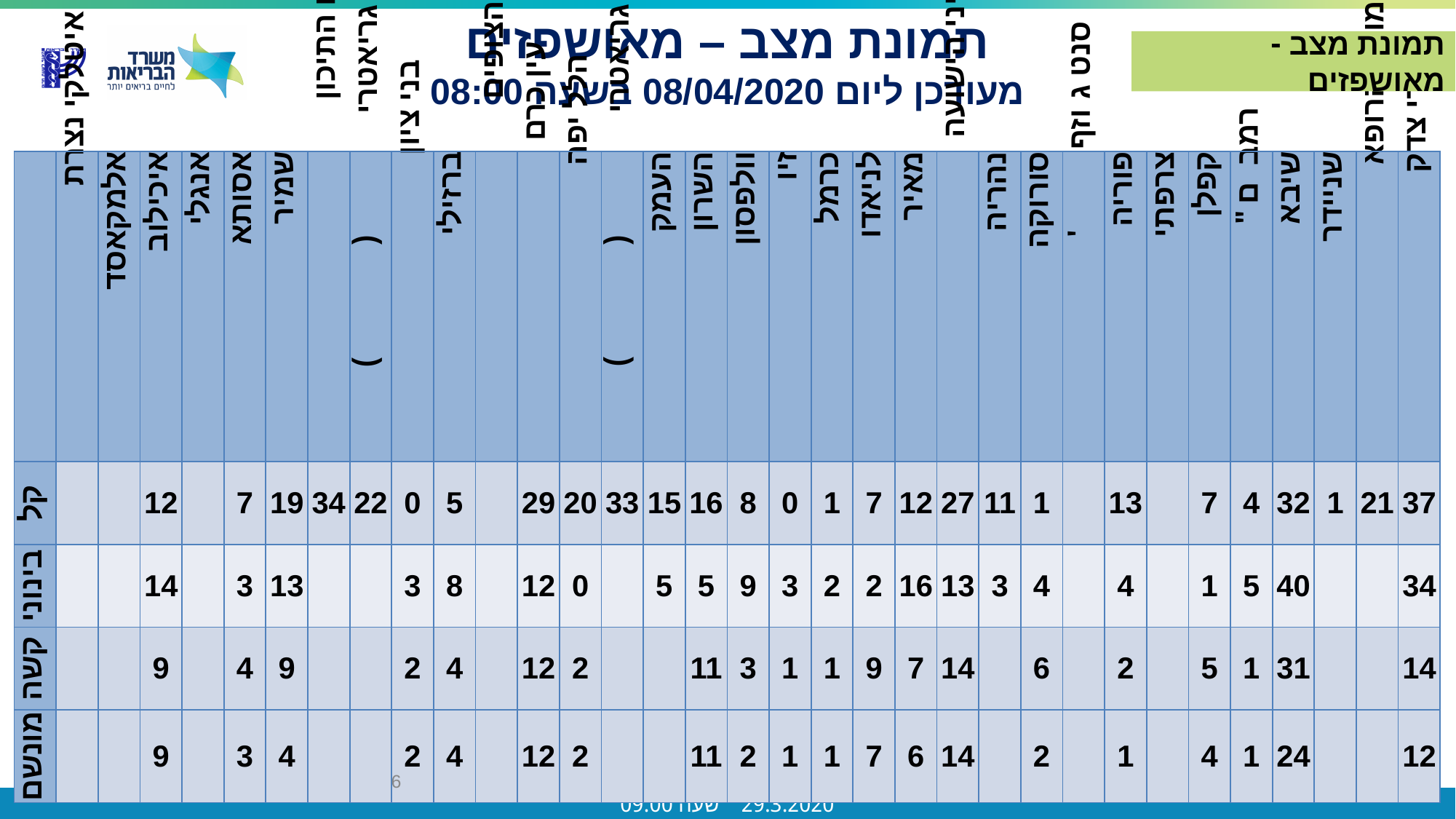

תמונת מצב - מאושפזים
תמונת מצב – מאושפזים
מעודכן ליום 08/04/2020 בשעה 08:00
|  | איטלקי נצרת | אלמקאסד | איכילוב | אנגלי | אסותא | שמיר | נאות ים התיכון | שוהם (גריאטרי) | בני ציון | ברזילי | הר הצופים | עין כרם | הלל יפה | דורות (גריאטרי) | העמק | השרון | וולפסון | זיו | כרמל | לניאדו | מאיר | מעייני הישועה | נהריה | סורוקה | סנט ג'וזף | פוריה | צרפתי | קפלן | רמב"ם | שיבא | שניידר | שמואל הרופא | שערי צדק |
| --- | --- | --- | --- | --- | --- | --- | --- | --- | --- | --- | --- | --- | --- | --- | --- | --- | --- | --- | --- | --- | --- | --- | --- | --- | --- | --- | --- | --- | --- | --- | --- | --- | --- |
| קל |  |  | 12 |  | 7 | 19 | 34 | 22 | 0 | 5 |  | 29 | 20 | 33 | 15 | 16 | 8 | 0 | 1 | 7 | 12 | 27 | 11 | 1 |  | 13 |  | 7 | 4 | 32 | 1 | 21 | 37 |
| בינוני |  |  | 14 |  | 3 | 13 |  |  | 3 | 8 |  | 12 | 0 |  | 5 | 5 | 9 | 3 | 2 | 2 | 16 | 13 | 3 | 4 |  | 4 |  | 1 | 5 | 40 |  |  | 34 |
| קשה |  |  | 9 |  | 4 | 9 |  |  | 2 | 4 |  | 12 | 2 |  |  | 11 | 3 | 1 | 1 | 9 | 7 | 14 |  | 6 |  | 2 |  | 5 | 1 | 31 |  |  | 14 |
| מונשם |  |  | 9 |  | 3 | 4 |  |  | 2 | 4 |  | 12 | 2 |  |  | 11 | 2 | 1 | 1 | 7 | 6 | 14 |  | 2 |  | 1 |  | 4 | 1 | 24 |  |  | 12 |
6